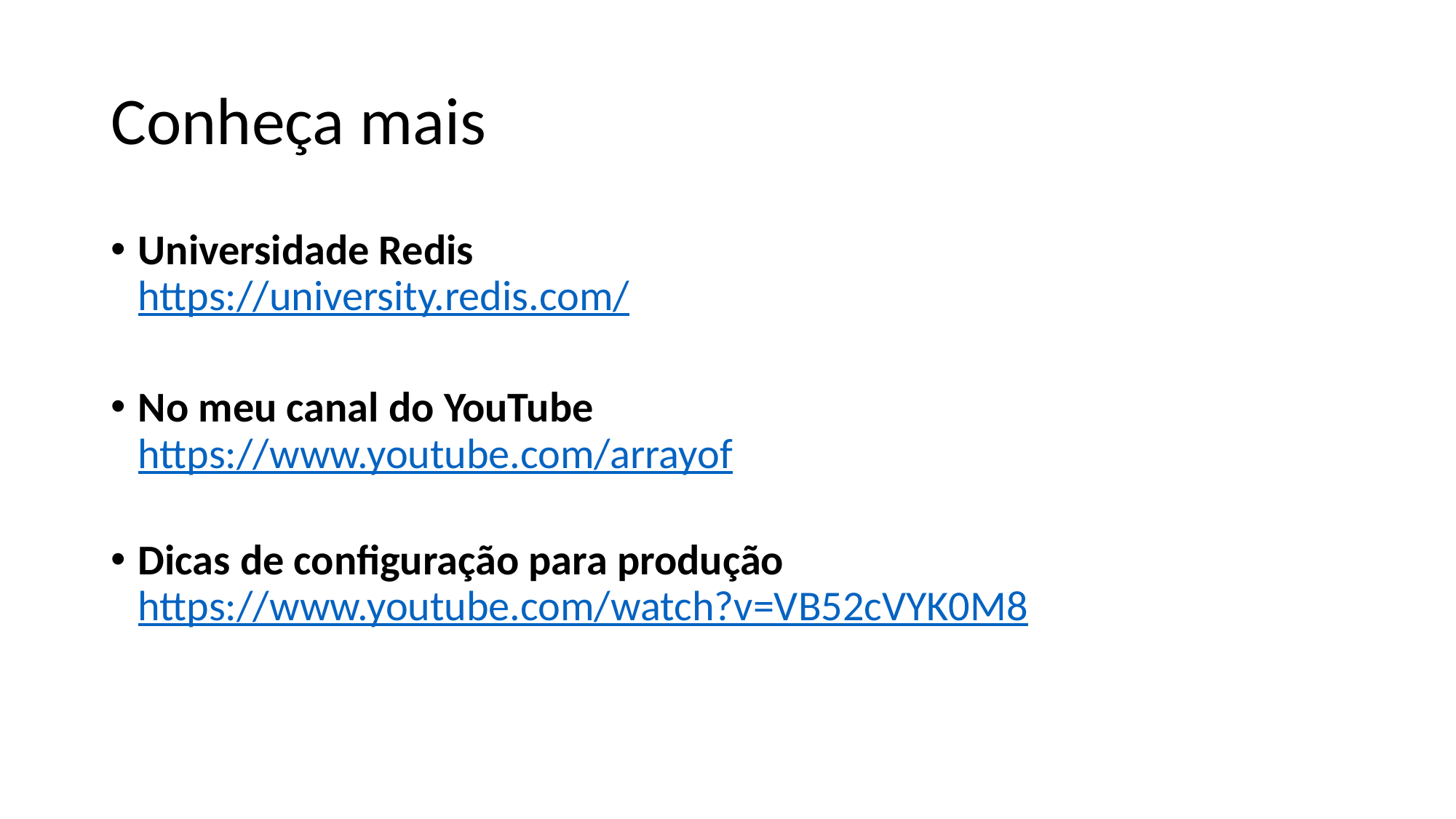

# Conheça mais
Universidade Redis
https://university.redis.com/
No meu canal do YouTube
https://www.youtube.com/arrayof
Dicas de configuração para produção
https://www.youtube.com/watch?v=VB52cVYK0M8